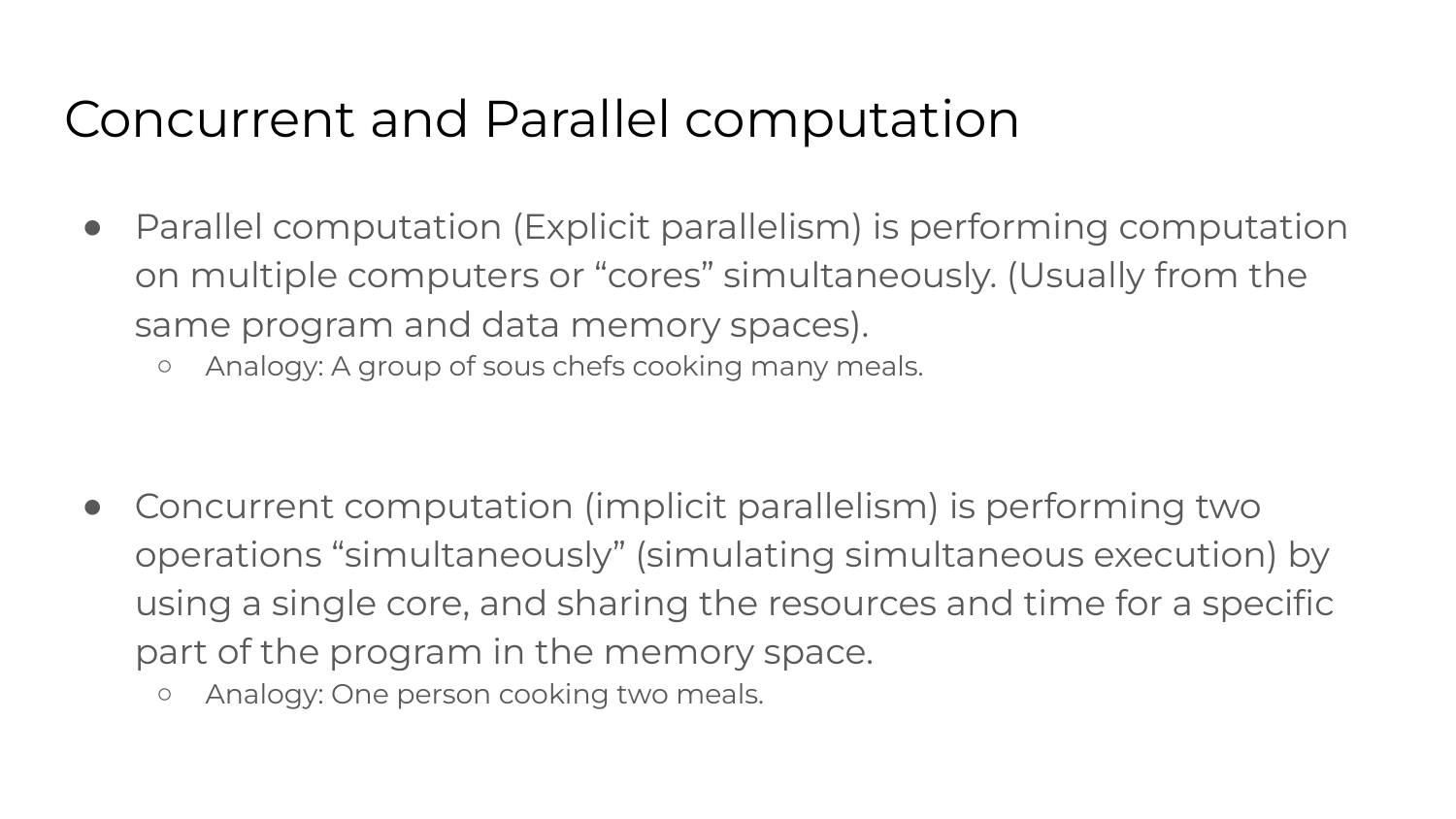

# Concurrent and Parallel computation
Parallel computation (Explicit parallelism) is performing computation on multiple computers or “cores” simultaneously. (Usually from the same program and data memory spaces).
Analogy: A group of sous chefs cooking many meals.

Concurrent computation (implicit parallelism) is performing two operations “simultaneously” (simulating simultaneous execution) by using a single core, and sharing the resources and time for a specific part of the program in the memory space.
Analogy: One person cooking two meals.